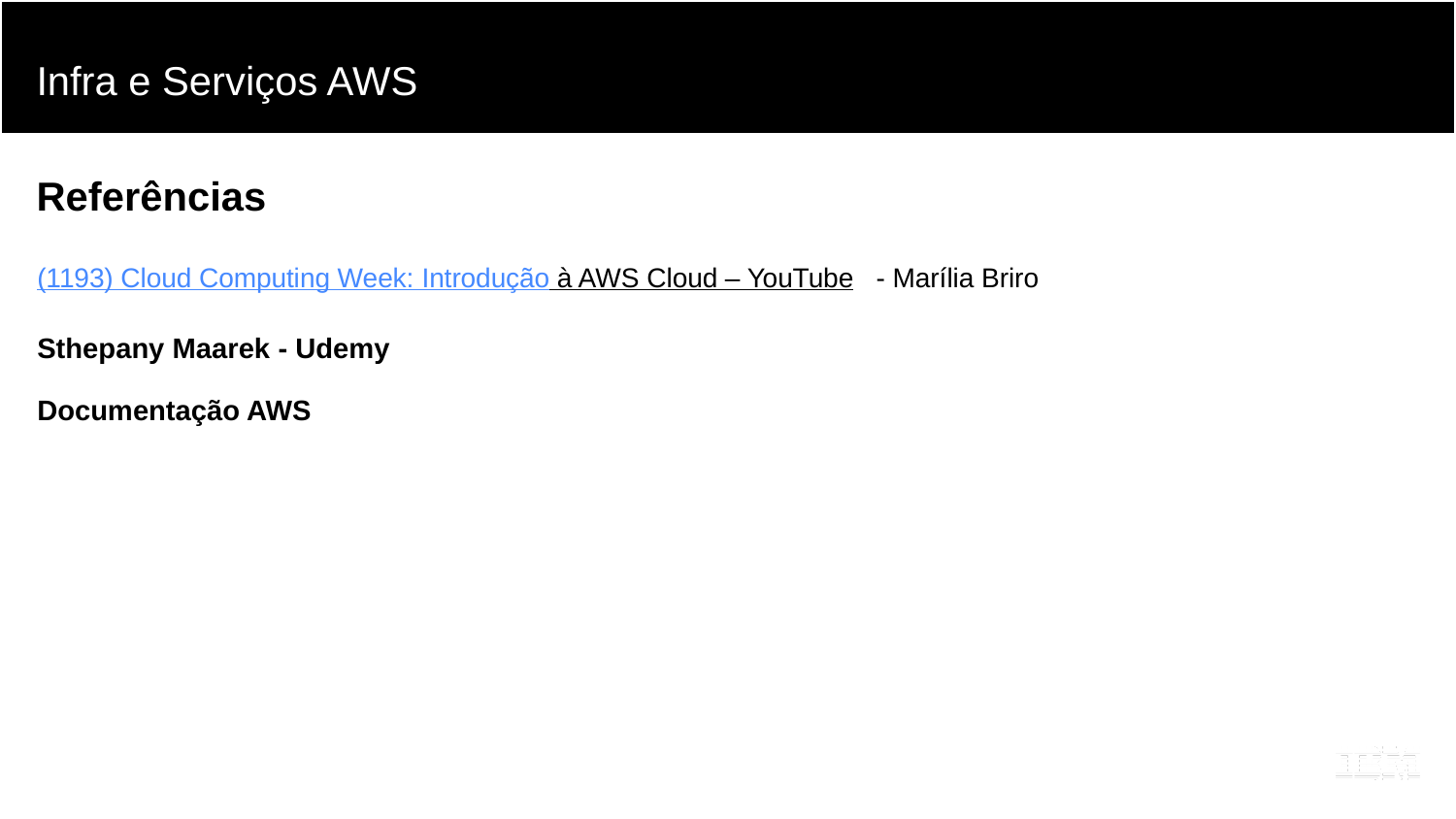

Infra e Serviços AWS
Referências
(1193) Cloud Computing Week: Introdução à AWS Cloud – YouTube   - Marília Briro
Sthepany Maarek - Udemy
Documentação AWS